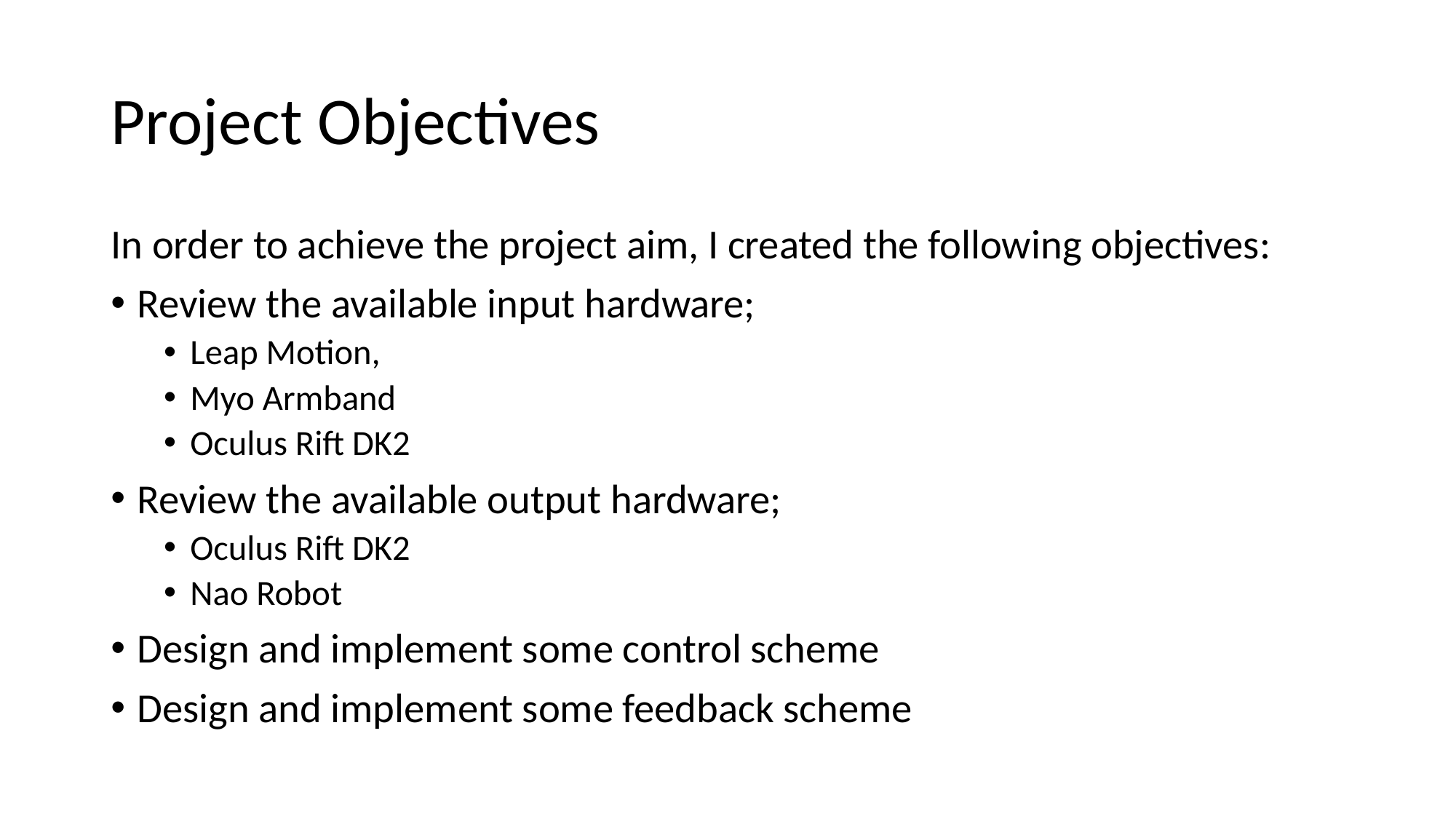

# Project Objectives
In order to achieve the project aim, I created the following objectives:
Review the available input hardware;
Leap Motion,
Myo Armband
Oculus Rift DK2
Review the available output hardware;
Oculus Rift DK2
Nao Robot
Design and implement some control scheme
Design and implement some feedback scheme